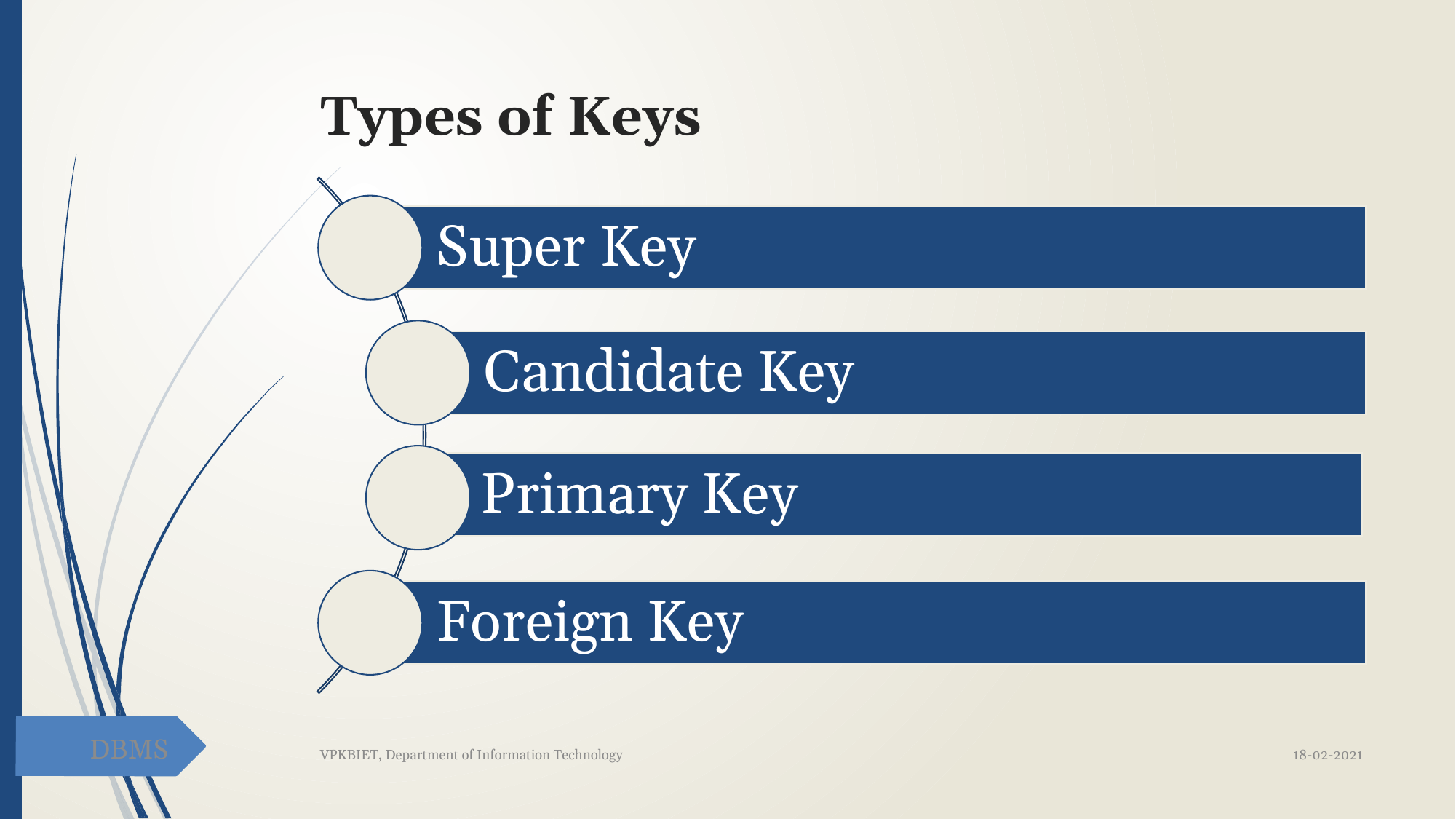

# Types of Keys
Super Key
Candidate Key
Primary Key
Foreign Key
DBMS
18-02-2021
VPKBIET, Department of Information Technology